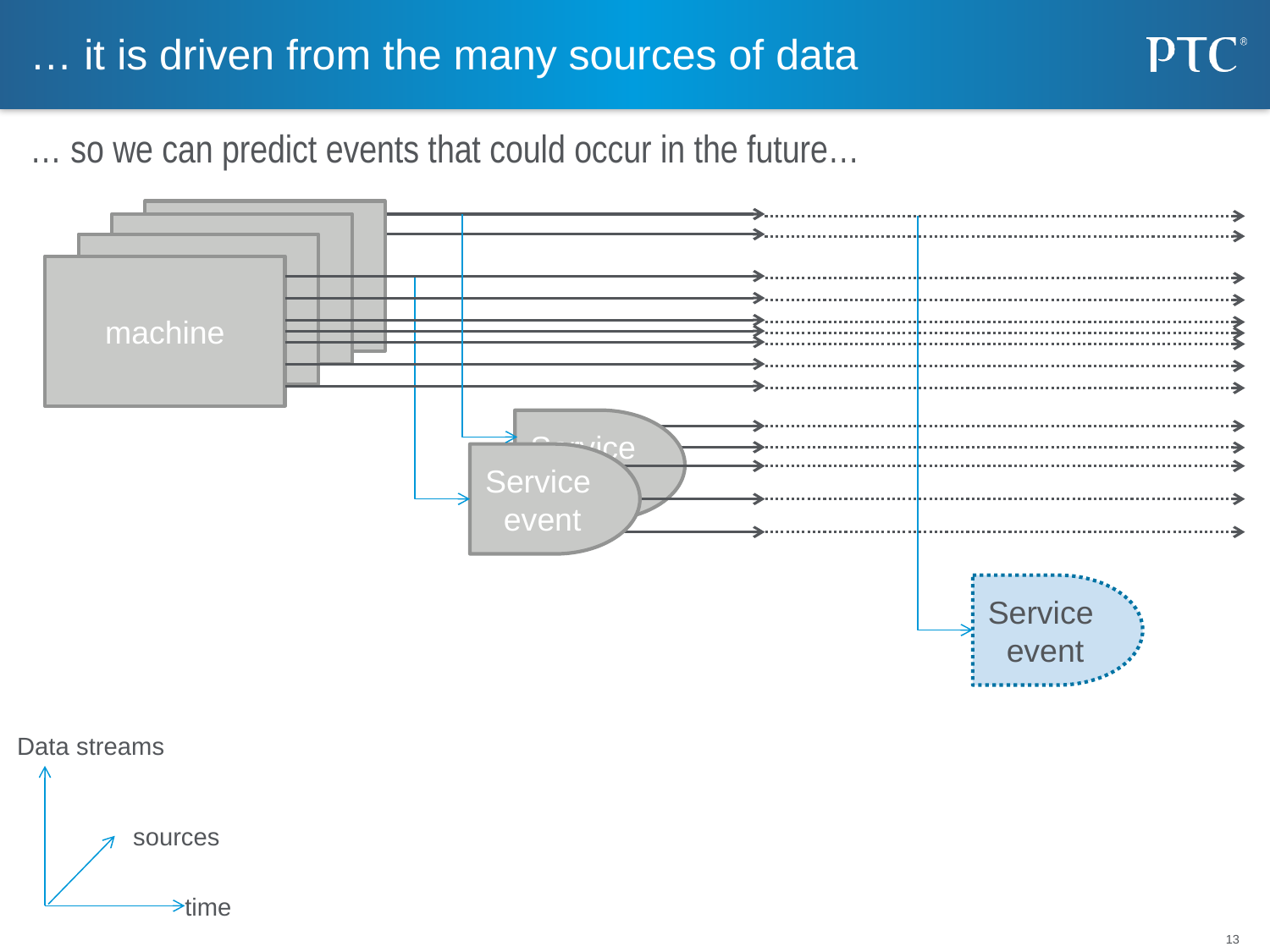

# … it is driven from the many sources of data
… so we can predict events that could occur in the future…

machine
machine
machine
machine
Service
event
Service
event
Service
event
Data streams
sources
time